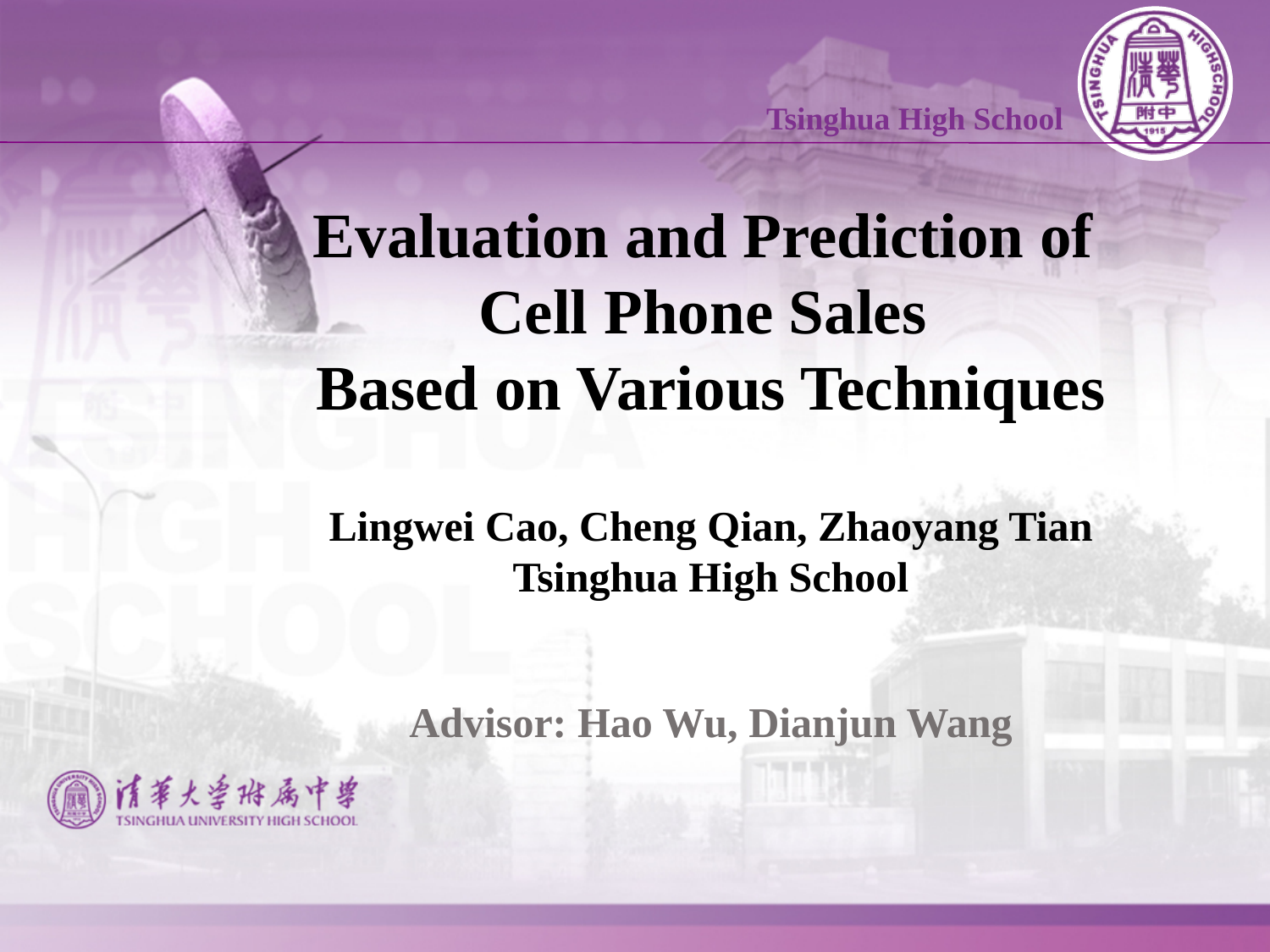

Evaluation and Prediction of
Cell Phone Sales
Based on Various Techniques

Lingwei Cao, Cheng Qian, Zhaoyang Tian
Tsinghua High School

Advisor: Hao Wu, Dianjun Wang